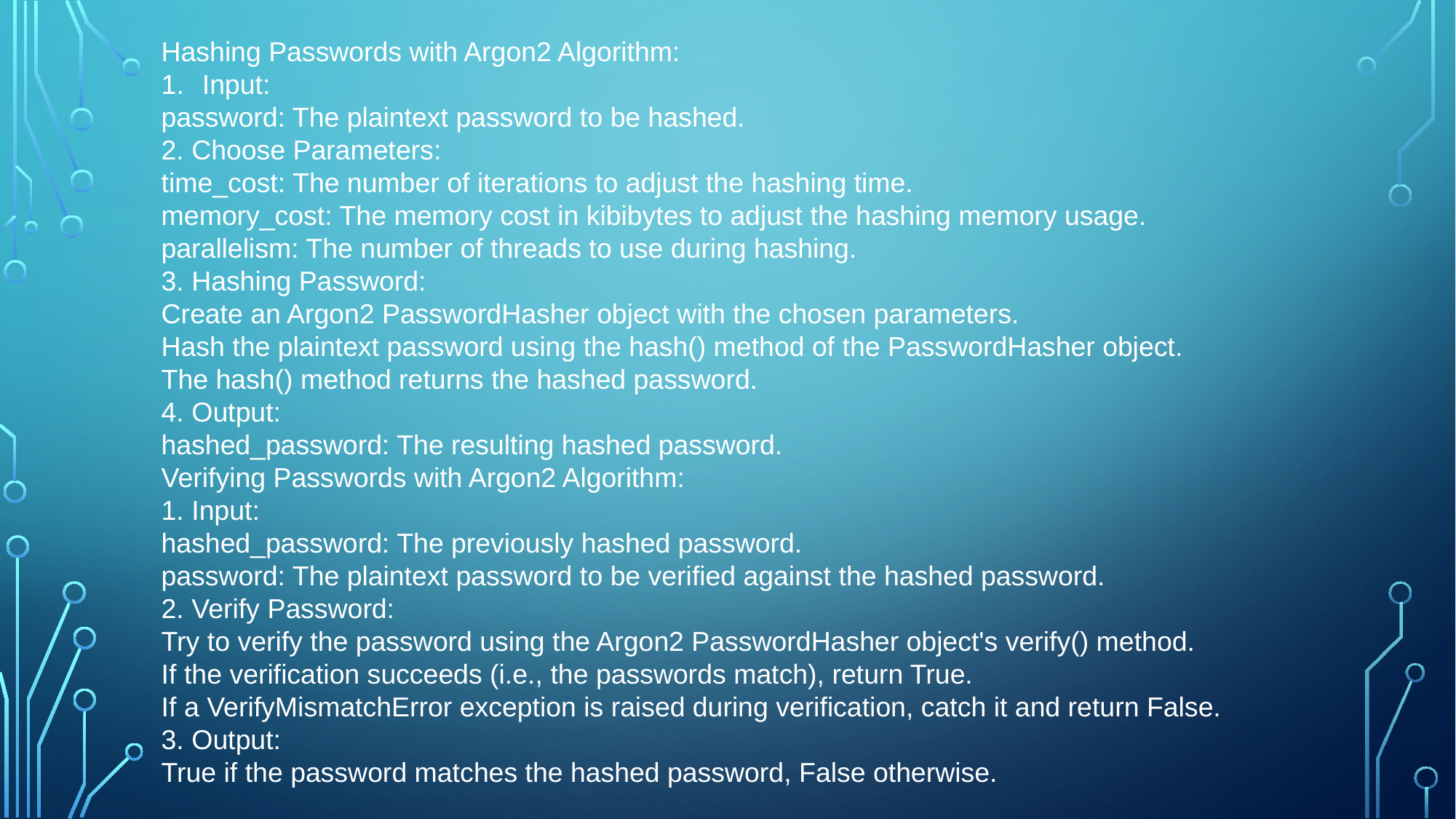

Hashing Passwords with Argon2 Algorithm:
Input:
password: The plaintext password to be hashed.
2. Choose Parameters:
time_cost: The number of iterations to adjust the hashing time.
memory_cost: The memory cost in kibibytes to adjust the hashing memory usage.
parallelism: The number of threads to use during hashing.
3. Hashing Password:
Create an Argon2 PasswordHasher object with the chosen parameters.
Hash the plaintext password using the hash() method of the PasswordHasher object.
The hash() method returns the hashed password.
4. Output:
hashed_password: The resulting hashed password.
Verifying Passwords with Argon2 Algorithm:
1. Input:
hashed_password: The previously hashed password.
password: The plaintext password to be verified against the hashed password.
2. Verify Password:
Try to verify the password using the Argon2 PasswordHasher object's verify() method.
If the verification succeeds (i.e., the passwords match), return True.
If a VerifyMismatchError exception is raised during verification, catch it and return False.
3. Output:
True if the password matches the hashed password, False otherwise.